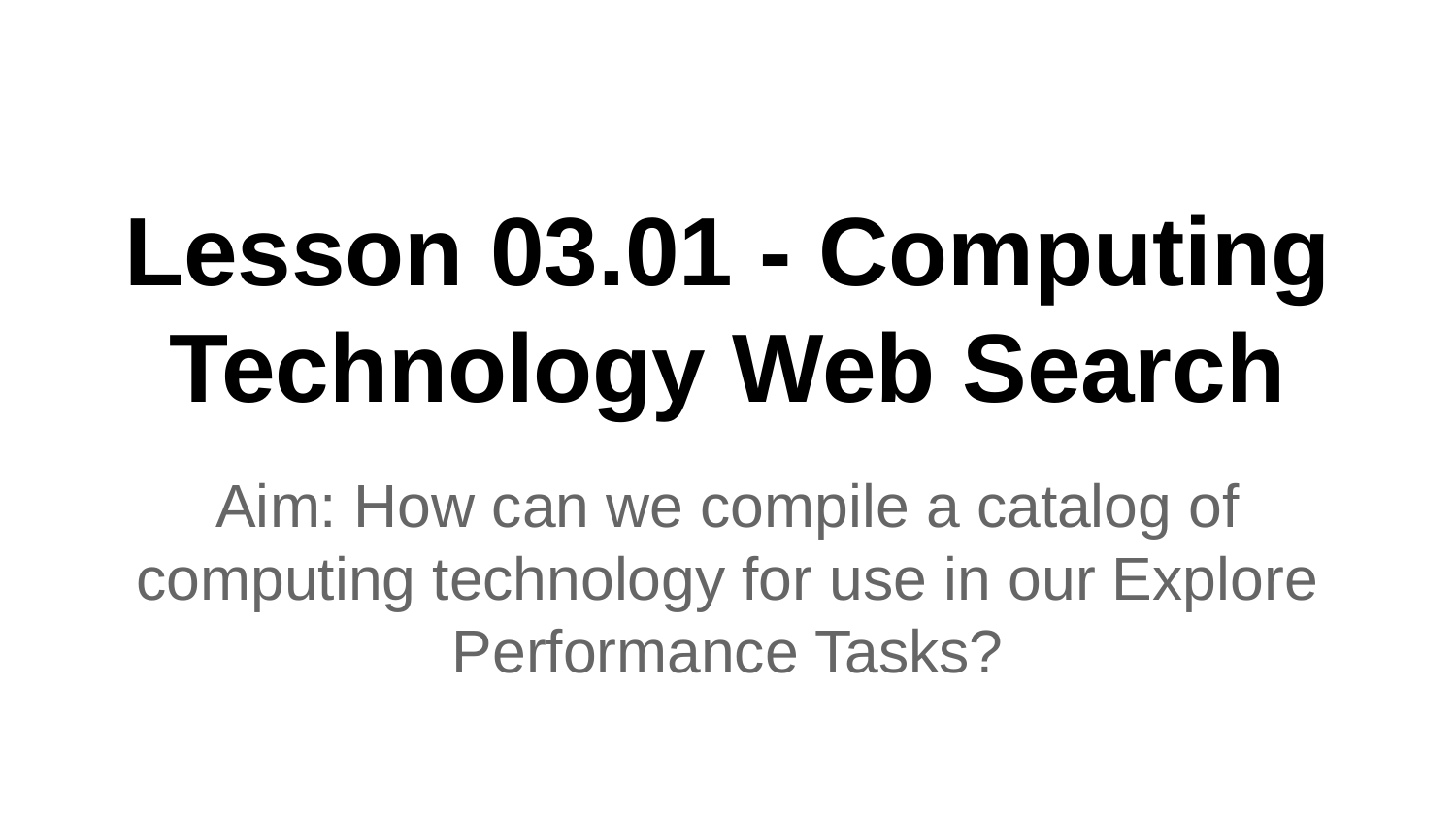

# Lesson 03.01 - Computing Technology Web Search
Aim: How can we compile a catalog of computing technology for use in our Explore Performance Tasks?